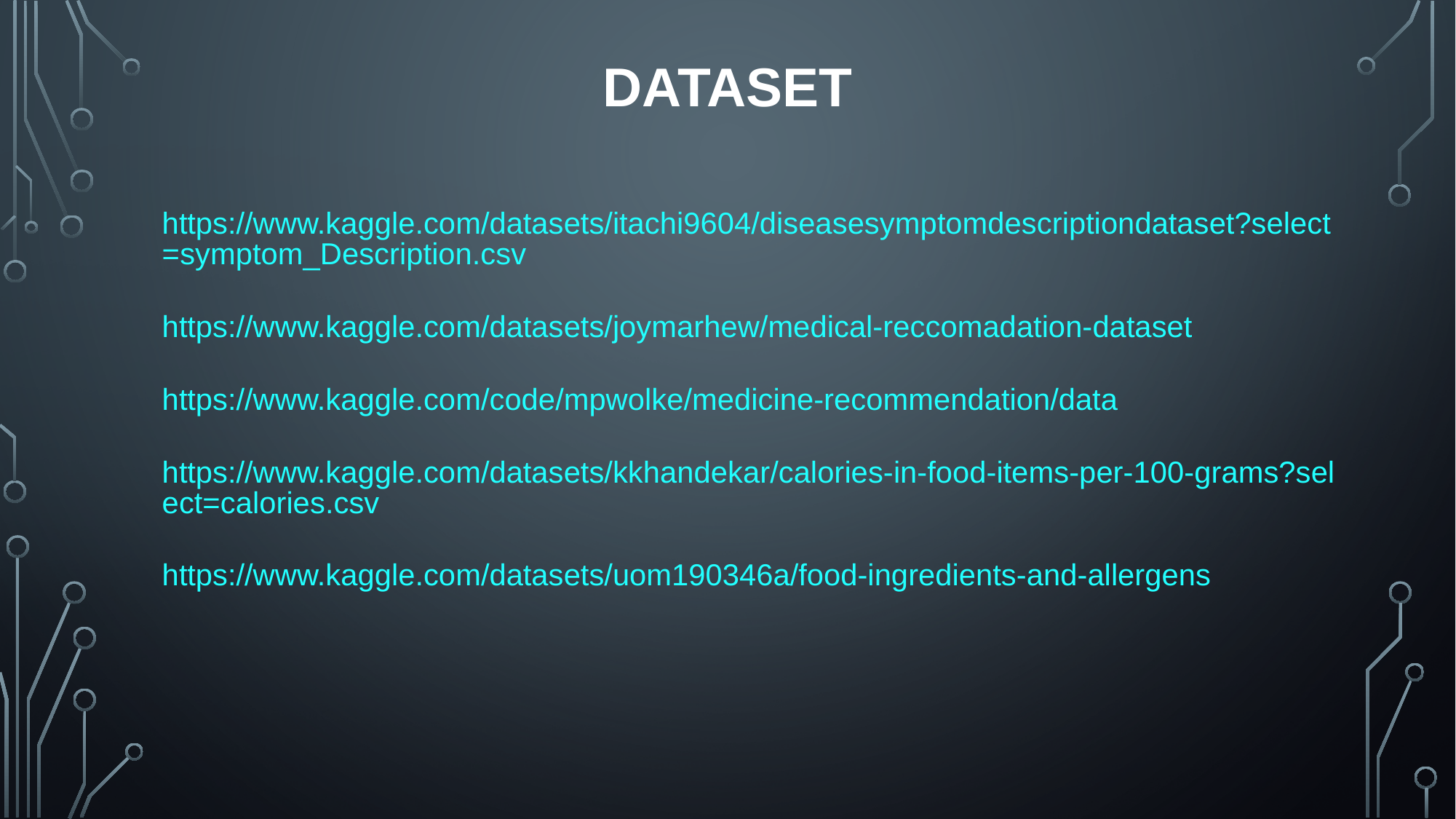

# DATASET

https://www.kaggle.com/datasets/itachi9604/diseasesymptomdescriptiondataset?select=symptom_Description.csv

https://www.kaggle.com/datasets/joymarhew/medical-reccomadation-dataset

https://www.kaggle.com/code/mpwolke/medicine-recommendation/data

https://www.kaggle.com/datasets/kkhandekar/calories-in-food-items-per-100-grams?select=calories.csv

https://www.kaggle.com/datasets/uom190346a/food-ingredients-and-allergens